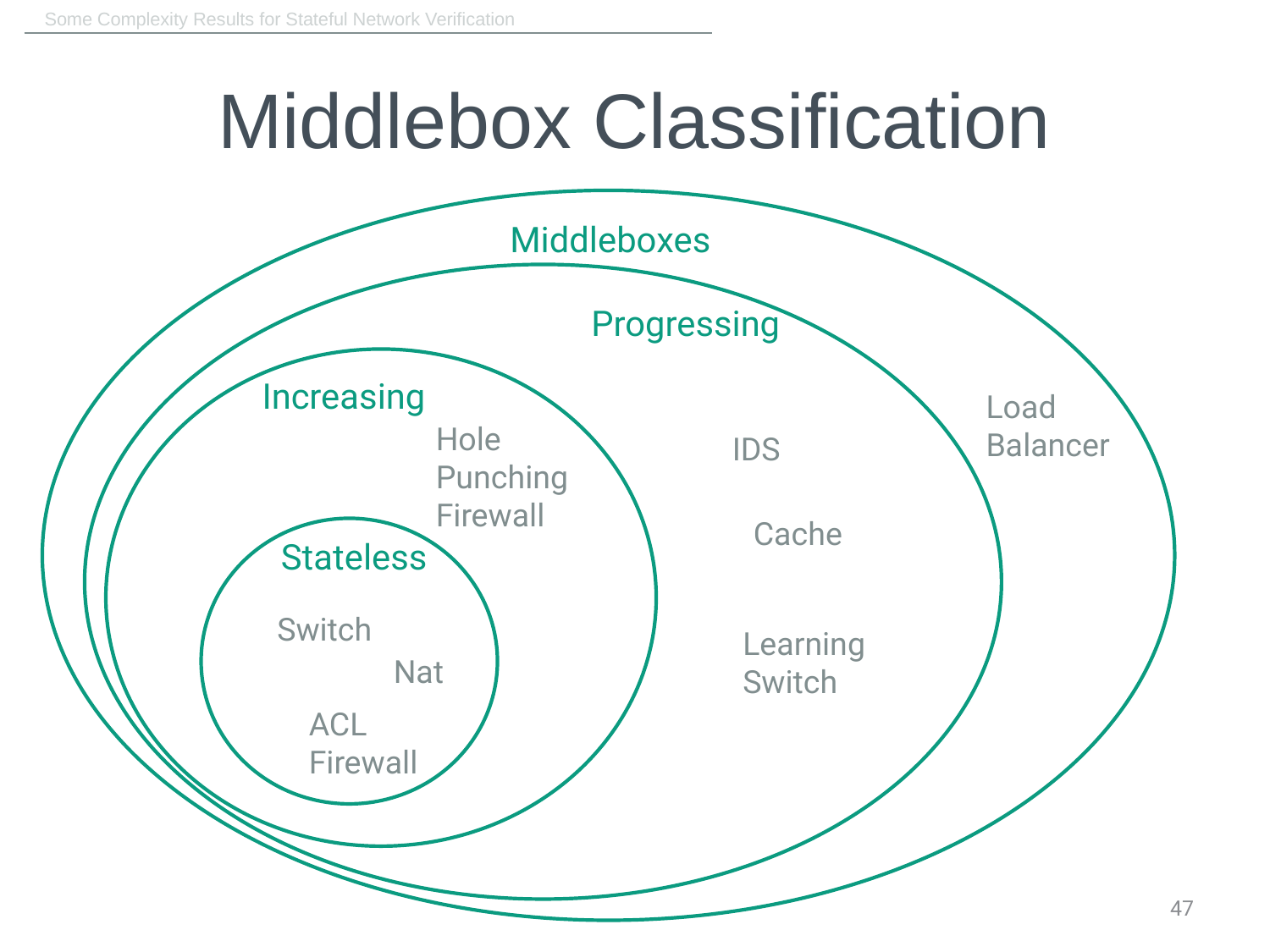

# Middlebox Classification

Middleboxes

Progressing

Increasing
Load Balancer
Hole Punching Firewall
IDS
Cache

Stateless
Switch
Learning Switch
Nat
ACL Firewall
47